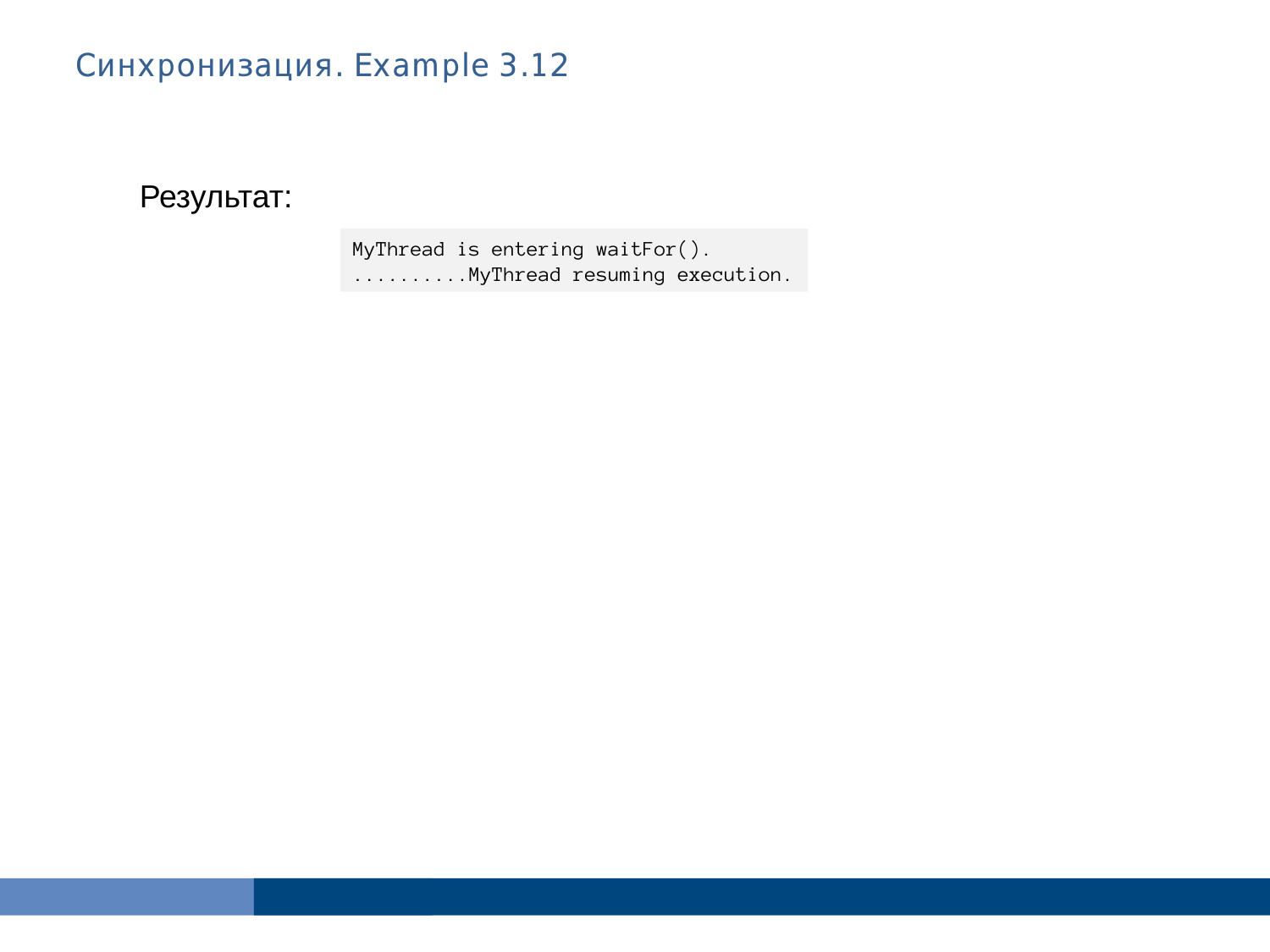

Синхронизация. Example 3.12
Результат:
MyThread is entering waitFor().
..........MyThread resuming execution.